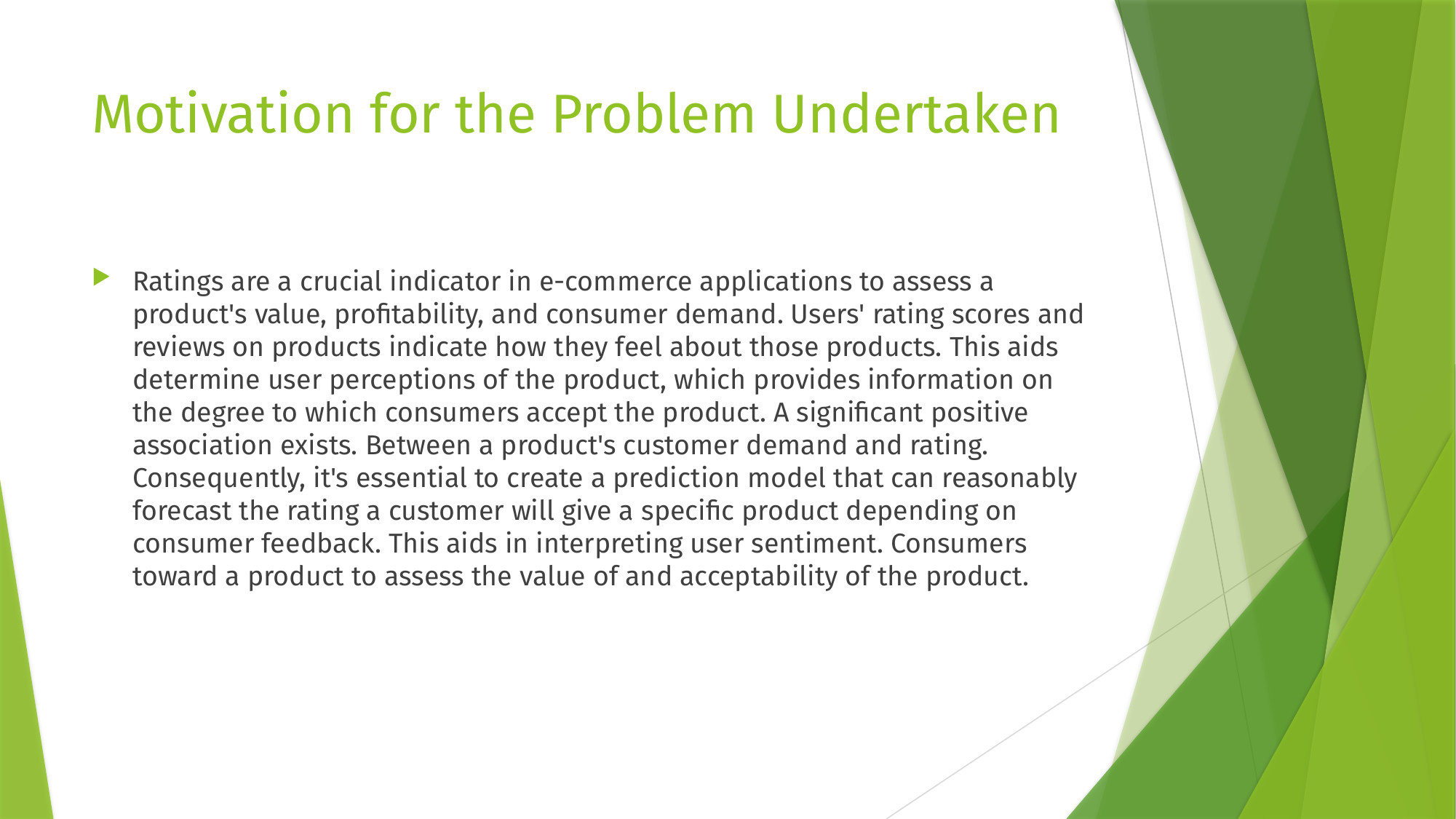

# Motivation for the Problem Undertaken
Ratings are a crucial indicator in e-commerce applications to assess a product's value, profitability, and consumer demand. Users' rating scores and reviews on products indicate how they feel about those products. This aids determine user perceptions of the product, which provides information on the degree to which consumers accept the product. A significant positive association exists. Between a product's customer demand and rating. Consequently, it's essential to create a prediction model that can reasonably forecast the rating a customer will give a specific product depending on consumer feedback. This aids in interpreting user sentiment. Consumers toward a product to assess the value of and acceptability of the product.